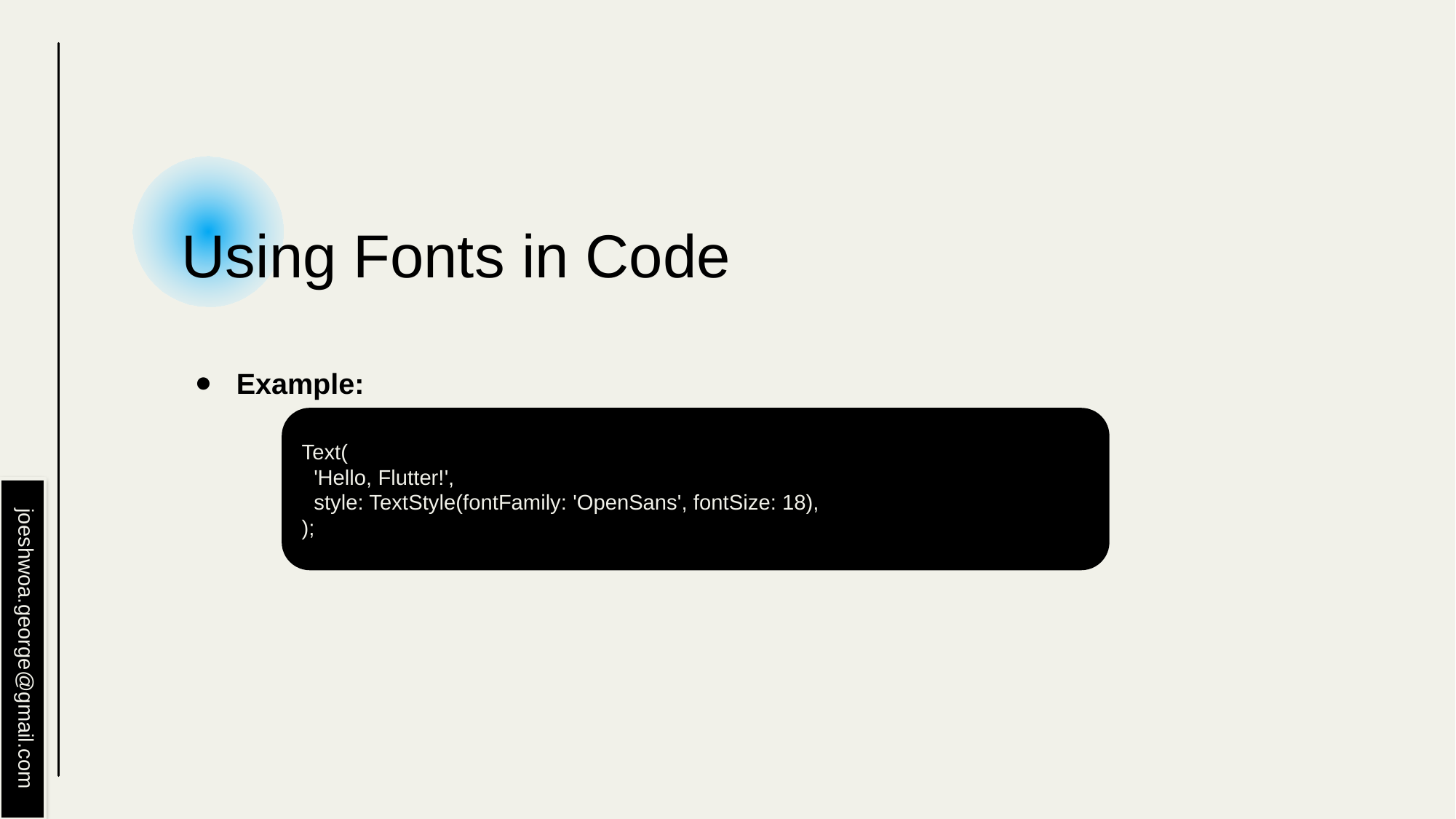

# Using Fonts in Code
Example:
Text(
  'Hello, Flutter!',
  style: TextStyle(fontFamily: 'OpenSans', fontSize: 18),
);
joeshwoa.george@gmail.com